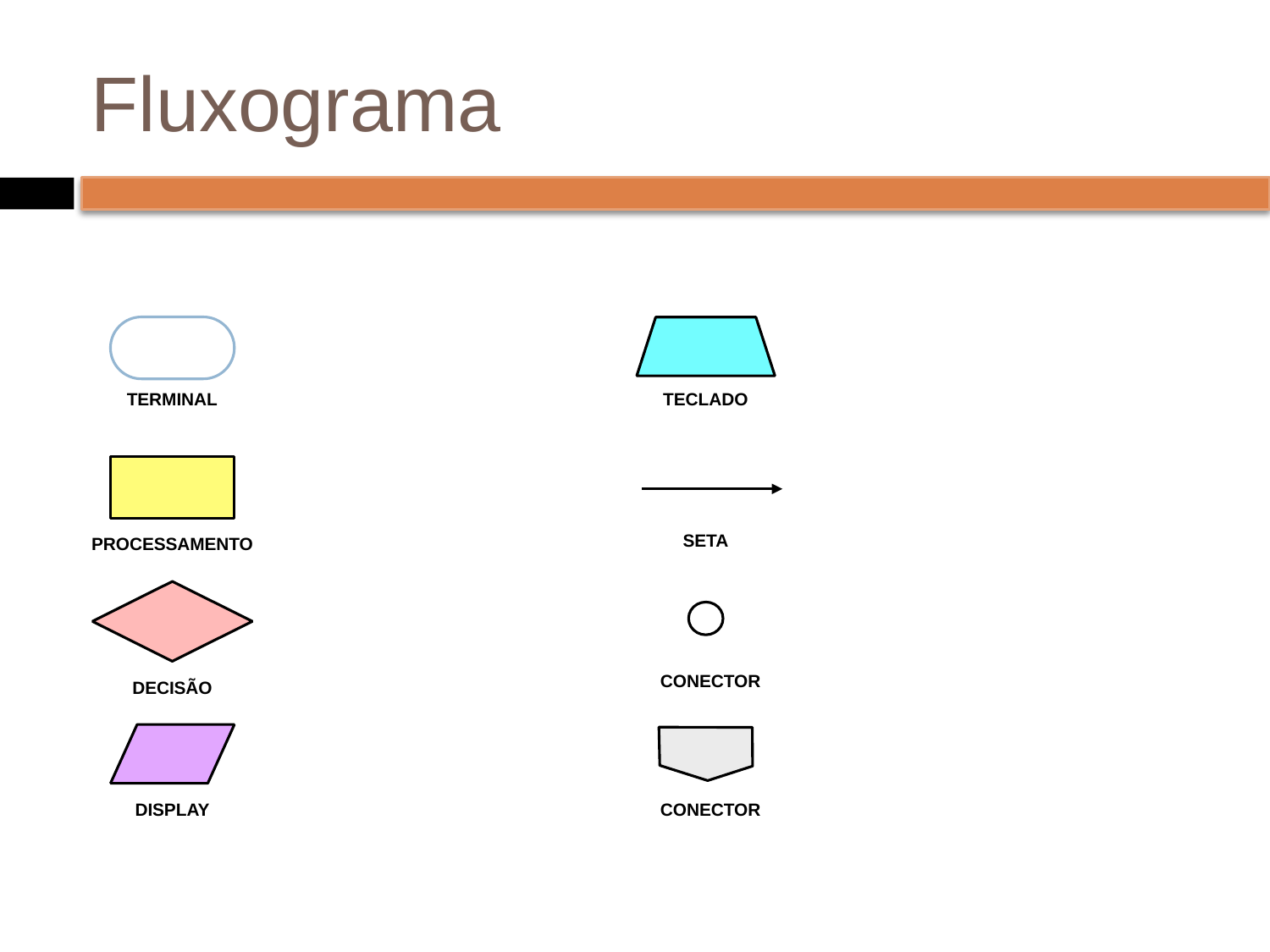

# Fluxograma

TERMINAL
TECLADO

SETA
PROCESSAMENTO

CONECTOR
DECISÃO

DISPLAY
CONECTOR
20